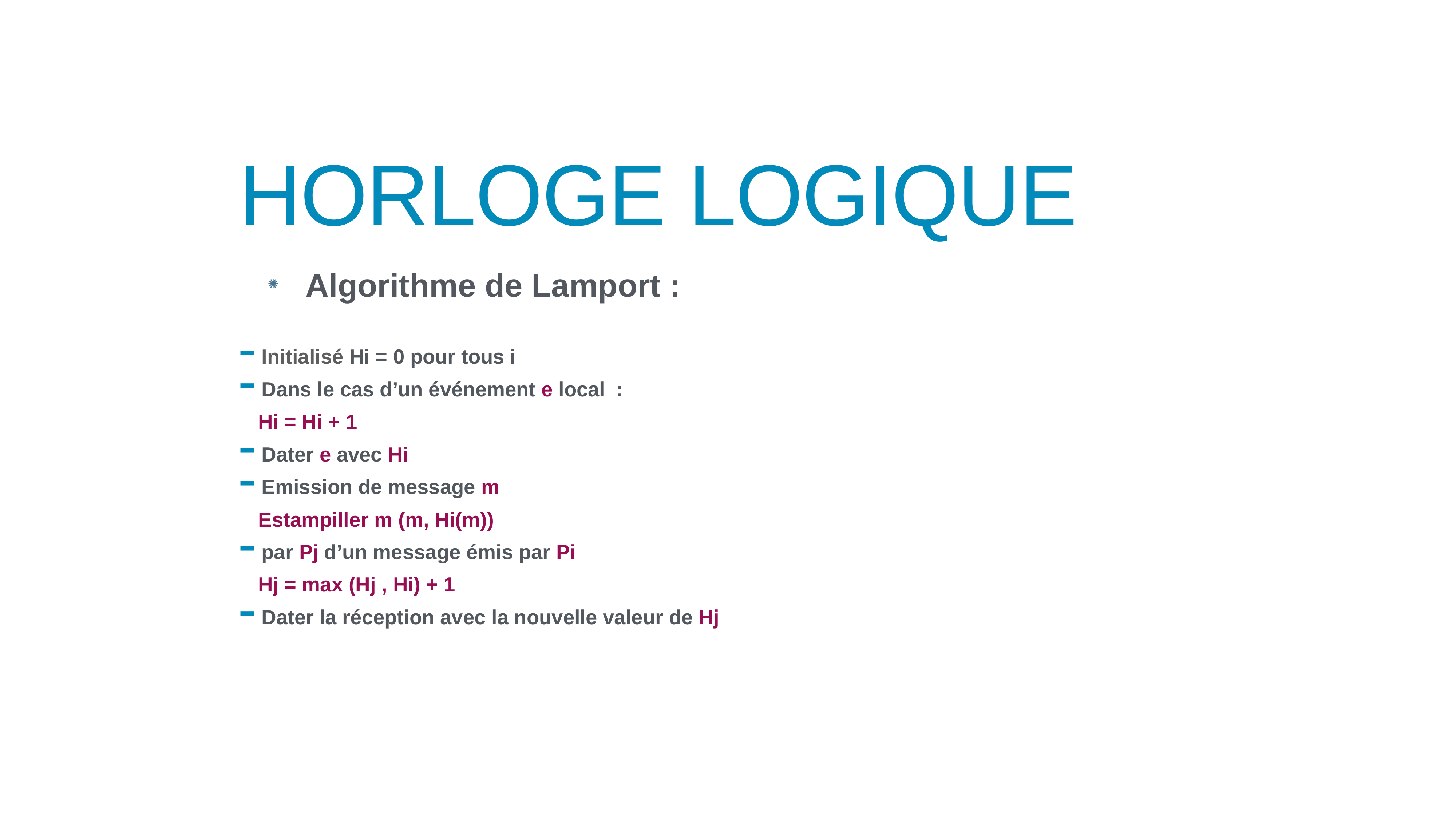

# Horloge logique
  Algorithme de Lamport :

 Initialisé Hi = 0 pour tous i
 Dans le cas d’un événement e local  :
Hi = Hi + 1
 Dater e avec Hi
 Emission de message m
Estampiller m (m, Hi(m))
 par Pj d’un message émis par Pi
Hj = max (Hj , Hi) + 1
 Dater la réception avec la nouvelle valeur de Hj
13